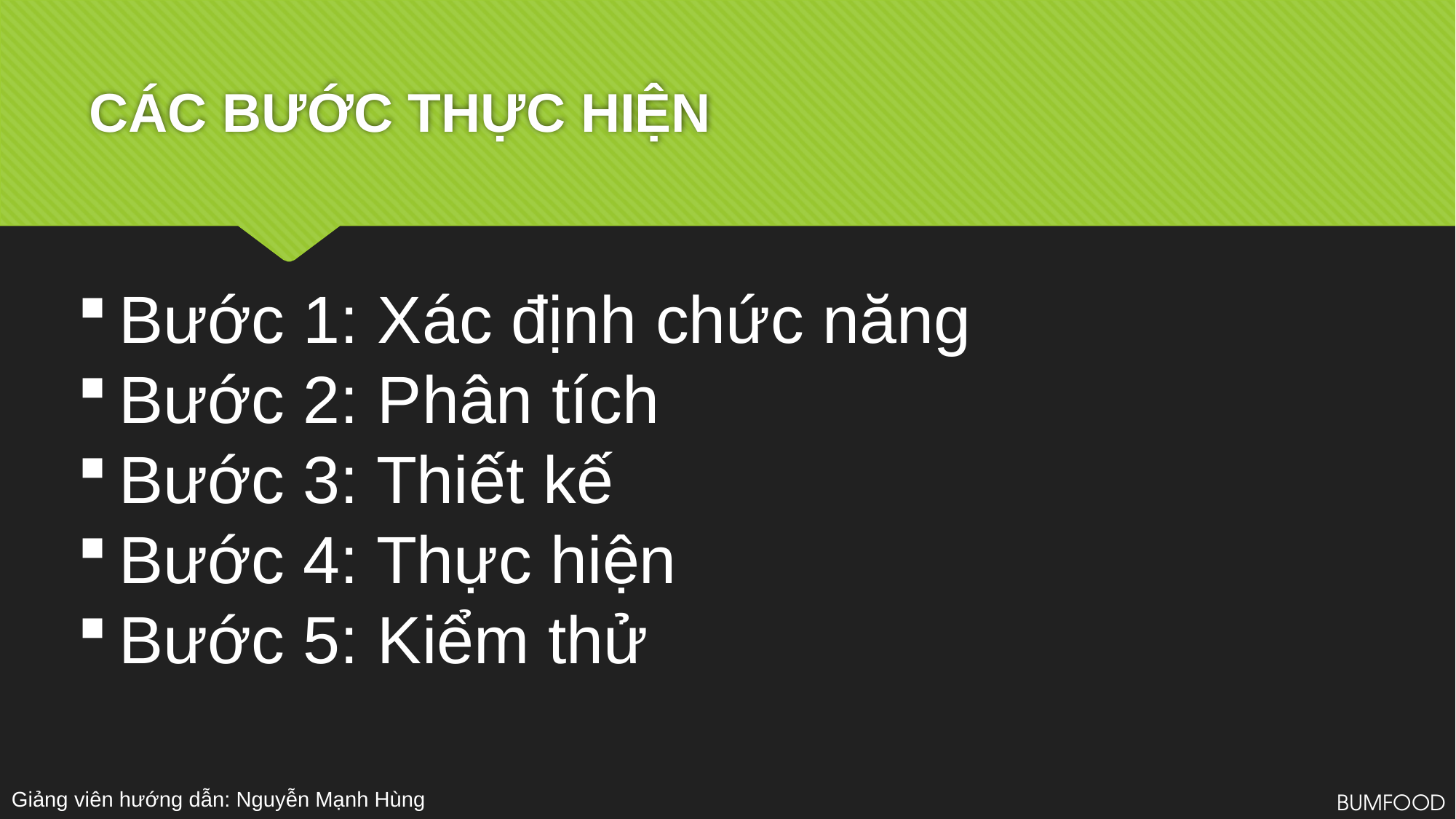

CÁC BƯỚC THỰC HIỆN
Bước 1: Xác định chức năng
Bước 2: Phân tích
Bước 3: Thiết kế
Bước 4: Thực hiện
Bước 5: Kiểm thử
Giảng viên hướng dẫn: Nguyễn Mạnh Hùng
BUMFOOD